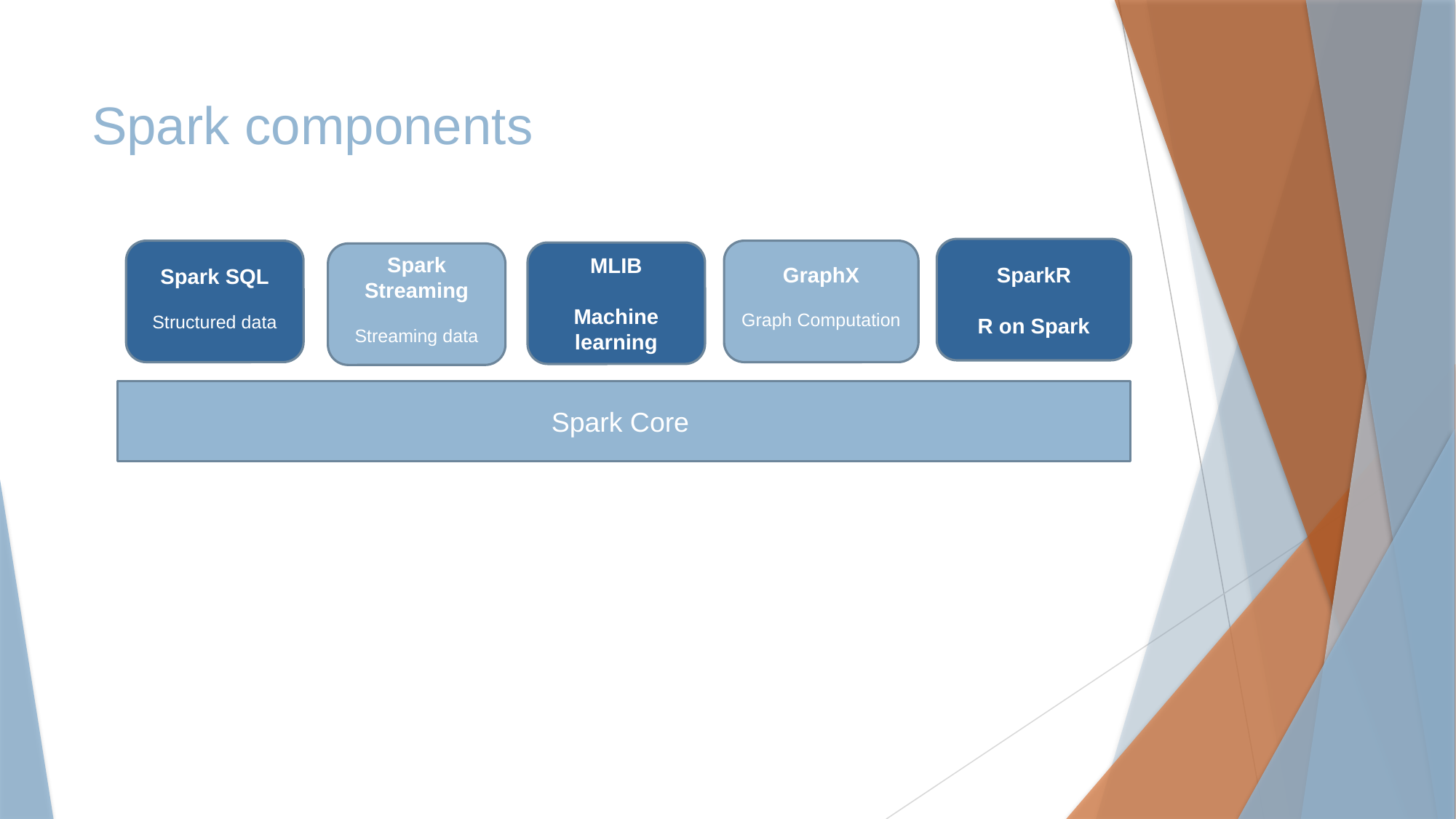

# Spark components

SparkR

R on Spark

GraphX

Graph Computation

Spark SQL

Structured data

MLIB

Machine learning

Spark Streaming

Streaming data

Spark Core